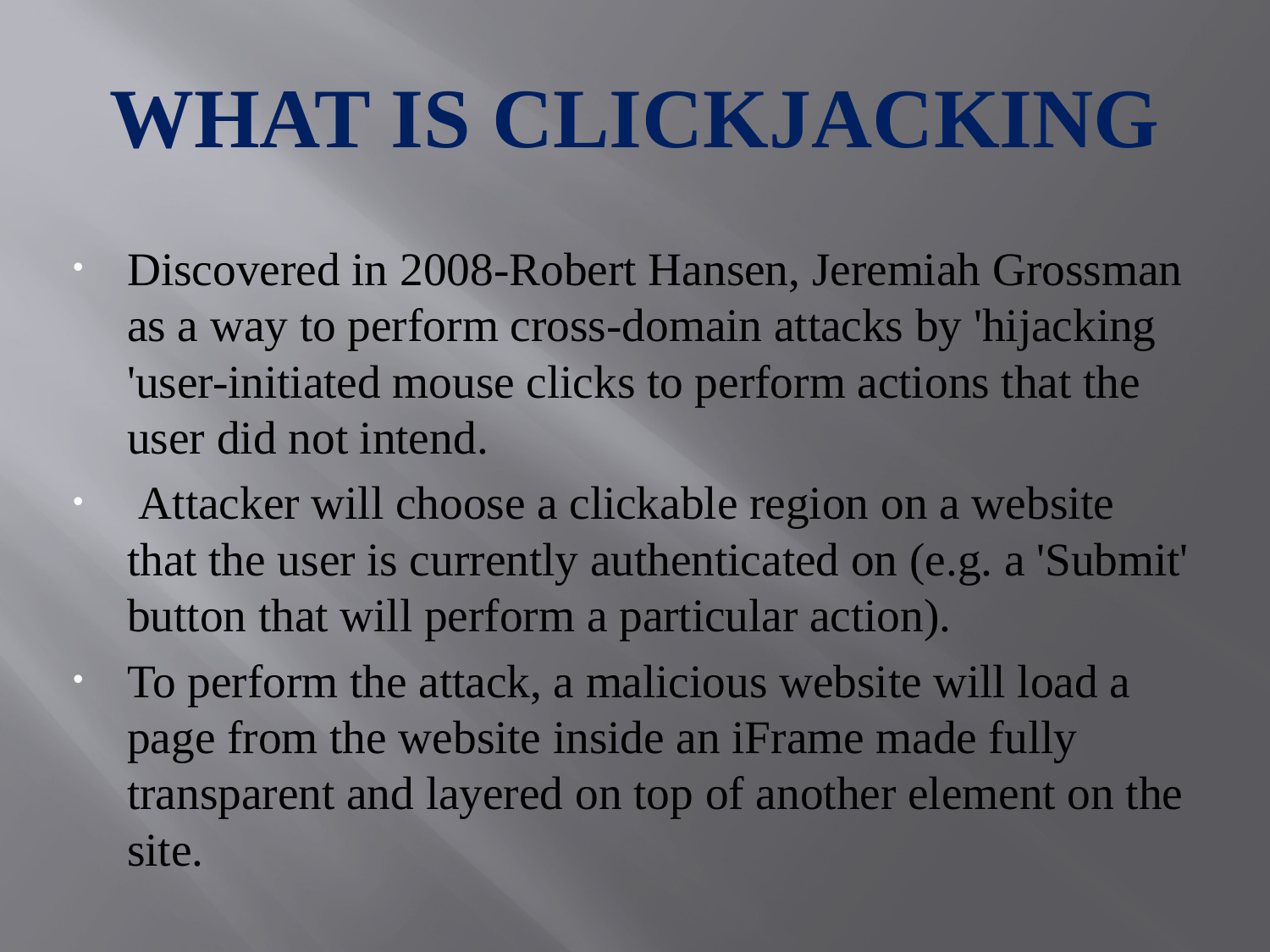

# WHAT IS CLICKJACKING
Discovered in 2008-Robert Hansen, Jeremiah Grossman as a way to perform cross-domain attacks by 'hijacking 'user-initiated mouse clicks to perform actions that the user did not intend.
 Attacker will choose a clickable region on a website that the user is currently authenticated on (e.g. a 'Submit' button that will perform a particular action).
To perform the attack, a malicious website will load a page from the website inside an iFrame made fully transparent and layered on top of another element on the site.